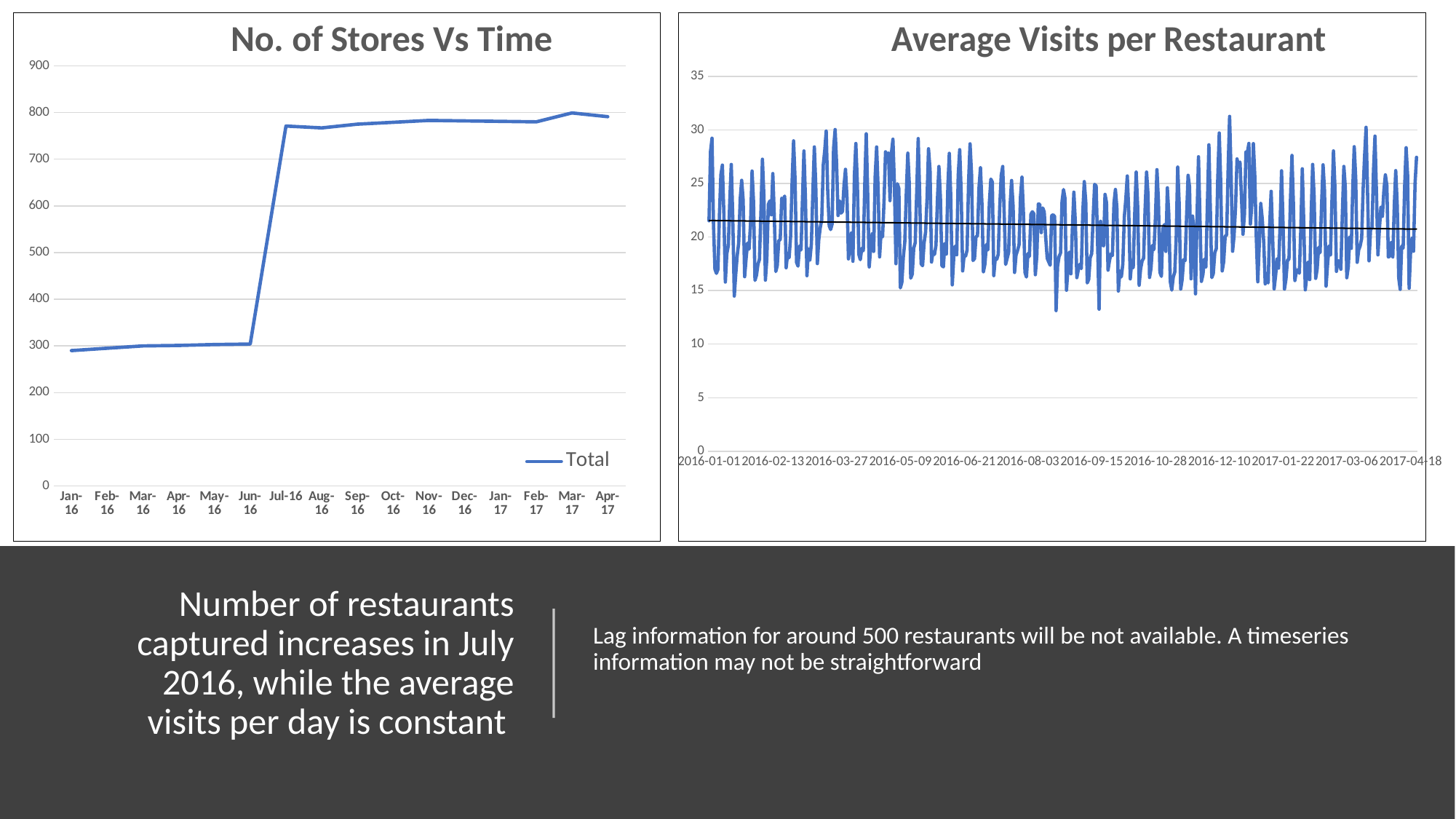

### Chart: No. of Stores Vs Time

| Category | Total |
|---|---|
| Jan-16 | 290.0 |
| Feb-16 | 295.0 |
| Mar-16 | 300.0 |
| Apr-16 | 301.0 |
| May-16 | 303.0 |
| Jun-16 | 304.0 |
| Jul-16 | 771.0 |
| Aug-16 | 767.0 |
| Sep-16 | 775.0 |
| Oct-16 | 779.0 |
| Nov-16 | 783.0 |
| Dec-16 | 782.0 |
| Jan-17 | 781.0 |
| Feb-17 | 780.0 |
| Mar-17 | 799.0 |
| Apr-17 | 791.0 |

### Chart: Average Visits per Restaurant

| Category | Visits/Rest |
|---|---|
| 2016-01-01 | 21.520833333333332 |
| 2016-01-02 | 28.0 |
| 2016-01-03 | 29.234567901234566 |
| 2016-01-04 | 21.18471337579618 |
| 2016-01-05 | 17.0 |
| 2016-01-06 | 16.616 |
| 2016-01-07 | 16.977011494252874 |
| 2016-01-08 | 22.075812274368232 |
| 2016-01-09 | 25.81625441696113 |
| 2016-01-10 | 26.722466960352424 |
| 2016-01-11 | 22.123762376237625 |
| 2016-01-12 | 15.797619047619047 |
| 2016-01-13 | 18.433460076045627 |
| 2016-01-14 | 19.22992700729927 |
| 2016-01-15 | 23.50689655172414 |
| 2016-01-16 | 26.78014184397163 |
| 2016-01-17 | 21.97222222222222 |
| 2016-01-18 | 14.486725663716815 |
| 2016-01-19 | 16.524344569288388 |
| 2016-01-20 | 18.26235741444867 |
| 2016-01-21 | 19.431654676258994 |
| 2016-01-22 | 23.551724137931036 |
| 2016-01-23 | 25.301038062283737 |
| 2016-01-24 | 23.50990099009901 |
| 2016-01-25 | 16.300847457627118 |
| 2016-01-26 | 18.041509433962265 |
| 2016-01-27 | 19.44890510948905 |
| 2016-01-28 | 18.871886120996443 |
| 2016-01-29 | 21.322916666666668 |
| 2016-01-30 | 26.166089965397923 |
| 2016-01-31 | 23.288372093023256 |
| 2016-02-01 | 15.952173913043477 |
| 2016-02-02 | 16.44280442804428 |
| 2016-02-03 | 17.488805970149254 |
| 2016-02-04 | 17.91103202846975 |
| 2016-02-05 | 22.36949152542373 |
| 2016-02-06 | 27.27112676056338 |
| 2016-02-07 | 23.741626794258373 |
| 2016-02-08 | 15.975 |
| 2016-02-09 | 18.01831501831502 |
| 2016-02-10 | 23.050359712230215 |
| 2016-02-11 | 23.382575757575758 |
| 2016-02-12 | 22.083623693379792 |
| 2016-02-13 | 25.93103448275862 |
| 2016-02-14 | 21.990654205607477 |
| 2016-02-15 | 16.783898305084747 |
| 2016-02-16 | 17.332075471698115 |
| 2016-02-17 | 19.65917602996255 |
| 2016-02-18 | 19.76865671641791 |
| 2016-02-19 | 23.62629757785467 |
| 2016-02-20 | 23.5 |
| 2016-02-21 | 23.827102803738317 |
| 2016-02-22 | 17.13215859030837 |
| 2016-02-23 | 18.492424242424242 |
| 2016-02-24 | 18.073260073260073 |
| 2016-02-25 | 20.075 |
| 2016-02-26 | 25.06779661016949 |
| 2016-02-27 | 28.986254295532646 |
| 2016-02-28 | 25.333333333333332 |
| 2016-02-29 | 17.63948497854077 |
| 2016-03-01 | 17.288389513108616 |
| 2016-03-02 | 19.16304347826087 |
| 2016-03-03 | 18.802158273381295 |
| 2016-03-04 | 23.505084745762712 |
| 2016-03-05 | 28.041811846689896 |
| 2016-03-06 | 23.64840182648402 |
| 2016-03-07 | 16.393939393939394 |
| 2016-03-08 | 18.88235294117647 |
| 2016-03-09 | 17.860294117647058 |
| 2016-03-10 | 19.36042402826855 |
| 2016-03-11 | 24.257627118644066 |
| 2016-03-12 | 28.42013888888889 |
| 2016-03-13 | 24.75115207373272 |
| 2016-03-14 | 17.521008403361346 |
| 2016-03-15 | 19.78754578754579 |
| 2016-03-16 | 20.884476534296027 |
| 2016-03-17 | 21.595744680851062 |
| 2016-03-18 | 26.744027303754265 |
| 2016-03-19 | 28.07719298245614 |
| 2016-03-20 | 29.89958158995816 |
| 2016-03-21 | 24.463414634146343 |
| 2016-03-22 | 21.05019305019305 |
| 2016-03-23 | 20.703971119133573 |
| 2016-03-24 | 21.21978021978022 |
| 2016-03-25 | 28.293333333333333 |
| 2016-03-26 | 30.04123711340206 |
| 2016-03-27 | 26.868778280542987 |
| 2016-03-28 | 22.012345679012345 |
| 2016-03-29 | 23.3584229390681 |
| 2016-03-30 | 22.23758865248227 |
| 2016-03-31 | 22.405693950177938 |
| 2016-04-01 | 24.804054054054053 |
| 2016-04-02 | 26.32638888888889 |
| 2016-04-03 | 23.66824644549763 |
| 2016-04-04 | 17.962184873949578 |
| 2016-04-05 | 19.163636363636364 |
| 2016-04-06 | 20.383763837638377 |
| 2016-04-07 | 17.741935483870968 |
| 2016-04-08 | 25.70945945945946 |
| 2016-04-09 | 28.742160278745644 |
| 2016-04-10 | 25.03125 |
| 2016-04-11 | 18.376106194690266 |
| 2016-04-12 | 17.89010989010989 |
| 2016-04-13 | 18.94909090909091 |
| 2016-04-14 | 18.720689655172414 |
| 2016-04-15 | 24.983333333333334 |
| 2016-04-16 | 29.643835616438356 |
| 2016-04-17 | 23.87727272727273 |
| 2016-04-18 | 17.21459227467811 |
| 2016-04-19 | 19.047794117647058 |
| 2016-04-20 | 20.306049822064058 |
| 2016-04-21 | 18.66083916083916 |
| 2016-04-22 | 25.627906976744185 |
| 2016-04-23 | 28.41638225255973 |
| 2016-04-24 | 24.557077625570777 |
| 2016-04-25 | 18.15289256198347 |
| 2016-04-26 | 20.435714285714287 |
| 2016-04-27 | 20.017605633802816 |
| 2016-04-28 | 23.363636363636363 |
| 2016-04-29 | 27.960714285714285 |
| 2016-04-30 | 27.025 |
| 2016-05-01 | 27.838565022421523 |
| 2016-05-02 | 23.403292181069958 |
| 2016-05-03 | 27.86454183266932 |
| 2016-05-04 | 29.136752136752136 |
| 2016-05-05 | 24.826271186440678 |
| 2016-05-06 | 17.515254237288136 |
| 2016-05-07 | 24.97872340425532 |
| 2016-05-08 | 24.535714285714285 |
| 2016-05-09 | 15.25438596491228 |
| 2016-05-10 | 15.760299625468164 |
| 2016-05-11 | 18.137037037037036 |
| 2016-05-12 | 19.52112676056338 |
| 2016-05-13 | 24.042904290429043 |
| 2016-05-14 | 27.83848797250859 |
| 2016-05-15 | 25.065727699530516 |
| 2016-05-16 | 16.162393162393162 |
| 2016-05-17 | 16.53676470588235 |
| 2016-05-18 | 18.975352112676056 |
| 2016-05-19 | 19.461267605633804 |
| 2016-05-20 | 23.960264900662253 |
| 2016-05-21 | 29.2 |
| 2016-05-22 | 24.04566210045662 |
| 2016-05-23 | 17.506224066390043 |
| 2016-05-24 | 17.324817518248175 |
| 2016-05-25 | 19.469964664310954 |
| 2016-05-26 | 20.46527777777778 |
| 2016-05-27 | 23.596026490066226 |
| 2016-05-28 | 28.245791245791246 |
| 2016-05-29 | 26.27927927927928 |
| 2016-05-30 | 17.670886075949365 |
| 2016-05-31 | 18.636042402826856 |
| 2016-06-01 | 18.37630662020906 |
| 2016-06-02 | 19.234875444839858 |
| 2016-06-03 | 23.542087542087543 |
| 2016-06-04 | 26.59450171821306 |
| 2016-06-05 | 23.728506787330318 |
| 2016-06-06 | 17.329113924050635 |
| 2016-06-07 | 17.215827338129497 |
| 2016-06-08 | 19.378947368421052 |
| 2016-06-09 | 18.413793103448278 |
| 2016-06-10 | 24.702970297029704 |
| 2016-06-11 | 27.822147651006713 |
| 2016-06-12 | 23.827433628318584 |
| 2016-06-13 | 15.536290322580646 |
| 2016-06-14 | 18.154121863799283 |
| 2016-06-15 | 19.16370106761566 |
| 2016-06-16 | 18.34494773519164 |
| 2016-06-17 | 25.74013157894737 |
| 2016-06-18 | 28.161073825503355 |
| 2016-06-19 | 24.228070175438596 |
| 2016-06-20 | 16.83817427385892 |
| 2016-06-21 | 18.323636363636364 |
| 2016-06-22 | 18.233215547703182 |
| 2016-06-23 | 18.785467128027683 |
| 2016-06-24 | 25.220394736842106 |
| 2016-06-25 | 28.70805369127517 |
| 2016-06-26 | 25.859649122807017 |
| 2016-06-27 | 17.811475409836067 |
| 2016-06-28 | 17.993006993006993 |
| 2016-06-29 | 20.027874564459932 |
| 2016-06-30 | 20.129692832764505 |
| 2016-07-01 | 24.55217965653897 |
| 2016-07-02 | 26.474898236092265 |
| 2016-07-03 | 23.199649737302977 |
| 2016-07-04 | 16.76243980738363 |
| 2016-07-05 | 17.473684210526315 |
| 2016-07-06 | 19.30952380952381 |
| 2016-07-07 | 18.804081632653062 |
| 2016-07-08 | 23.202334630350194 |
| 2016-07-09 | 25.41231593038822 |
| 2016-07-10 | 25.14974182444062 |
| 2016-07-11 | 16.400641025641026 |
| 2016-07-12 | 18.039829302987197 |
| 2016-07-13 | 17.92471590909091 |
| 2016-07-14 | 18.405405405405407 |
| 2016-07-15 | 22.772549019607844 |
| 2016-07-16 | 25.75908479138627 |
| 2016-07-17 | 26.592833876221498 |
| 2016-07-18 | 22.186046511627907 |
| 2016-07-19 | 17.444615384615386 |
| 2016-07-20 | 18.018156424581004 |
| 2016-07-21 | 18.582763337893297 |
| 2016-07-22 | 22.965923984272607 |
| 2016-07-23 | 25.28380187416332 |
| 2016-07-24 | 22.878260869565217 |
| 2016-07-25 | 16.693270735524255 |
| 2016-07-26 | 18.316473988439306 |
| 2016-07-27 | 18.73919107391911 |
| 2016-07-28 | 19.272972972972973 |
| 2016-07-29 | 23.791395045632335 |
| 2016-07-30 | 25.597054886211513 |
| 2016-07-31 | 22.2672268907563 |
| 2016-08-01 | 16.70394736842105 |
| 2016-08-02 | 16.26906474820144 |
| 2016-08-03 | 18.456614509246087 |
| 2016-08-04 | 18.202185792349727 |
| 2016-08-05 | 22.13689700130378 |
| 2016-08-06 | 22.36216216216216 |
| 2016-08-07 | 22.176573426573427 |
| 2016-08-08 | 16.486443381180223 |
| 2016-08-09 | 18.26080892608089 |
| 2016-08-10 | 23.08567415730337 |
| 2016-08-11 | 23.06764705882353 |
| 2016-08-12 | 20.415472779369626 |
| 2016-08-13 | 22.72067901234568 |
| 2016-08-14 | 22.352941176470587 |
| 2016-08-15 | 20.0 |
| 2016-08-16 | 18.01814882032668 |
| 2016-08-17 | 17.683153013910356 |
| 2016-08-18 | 17.37215909090909 |
| 2016-08-19 | 21.996026490066225 |
| 2016-08-20 | 22.087365591397848 |
| 2016-08-21 | 21.924460431654676 |
| 2016-08-22 | 13.132879045996592 |
| 2016-08-23 | 17.285714285714285 |
| 2016-08-24 | 18.177966101694917 |
| 2016-08-25 | 18.517482517482517 |
| 2016-08-26 | 23.305151915455745 |
| 2016-08-27 | 24.436906377204885 |
| 2016-08-28 | 23.63573883161512 |
| 2016-08-29 | 15.031645569620252 |
| 2016-08-30 | 17.01862464183381 |
| 2016-08-31 | 18.57983193277311 |
| 2016-09-01 | 16.57162346521146 |
| 2016-09-02 | 20.926988265971318 |
| 2016-09-03 | 24.19281914893617 |
| 2016-09-04 | 21.296684118673646 |
| 2016-09-05 | 16.210963455149503 |
| 2016-09-06 | 16.961810466760962 |
| 2016-09-07 | 17.47008547008547 |
| 2016-09-08 | 17.056833558863328 |
| 2016-09-09 | 22.30039011703511 |
| 2016-09-10 | 25.17890520694259 |
| 2016-09-11 | 23.289115646258505 |
| 2016-09-12 | 15.717665615141955 |
| 2016-09-13 | 16.046610169491526 |
| 2016-09-14 | 18.072727272727274 |
| 2016-09-15 | 18.460916442048518 |
| 2016-09-16 | 21.88258064516129 |
| 2016-09-17 | 24.923898531375166 |
| 2016-09-18 | 24.784313725490197 |
| 2016-09-19 | 19.264650283553877 |
| 2016-09-20 | 13.261980830670927 |
| 2016-09-21 | 21.474789915966387 |
| 2016-09-22 | 19.354558610709116 |
| 2016-09-23 | 19.174479166666668 |
| 2016-09-24 | 23.986666666666668 |
| 2016-09-25 | 23.23170731707317 |
| 2016-09-26 | 16.911392405063292 |
| 2016-09-27 | 17.81856540084388 |
| 2016-09-28 | 18.422316384180792 |
| 2016-09-29 | 18.2710027100271 |
| 2016-09-30 | 23.161917098445596 |
| 2016-10-01 | 24.447263017356477 |
| 2016-10-02 | 22.72680412371134 |
| 2016-10-03 | 14.956869009584665 |
| 2016-10-04 | 16.84285714285714 |
| 2016-10-05 | 16.285302593659942 |
| 2016-10-06 | 17.487144790257105 |
| 2016-10-07 | 21.875324675324677 |
| 2016-10-08 | 23.576923076923077 |
| 2016-10-09 | 25.707792207792206 |
| 2016-10-10 | 22.416363636363638 |
| 2016-10-11 | 16.093023255813954 |
| 2016-10-12 | 17.73617021276596 |
| 2016-10-13 | 17.13225371120108 |
| 2016-10-14 | 22.089974293059125 |
| 2016-10-15 | 26.069611780455155 |
| 2016-10-16 | 22.852233676975946 |
| 2016-10-17 | 15.498397435897436 |
| 2016-10-18 | 17.026722925457104 |
| 2016-10-19 | 17.775766016713092 |
| 2016-10-20 | 18.026845637583893 |
| 2016-10-21 | 22.554557124518613 |
| 2016-10-22 | 26.070666666666668 |
| 2016-10-23 | 23.958904109589042 |
| 2016-10-24 | 16.229793977812996 |
| 2016-10-25 | 17.072727272727274 |
| 2016-10-26 | 19.226256983240223 |
| 2016-10-27 | 18.83651226158038 |
| 2016-10-28 | 21.94263363754889 |
| 2016-10-29 | 26.29605263157895 |
| 2016-10-30 | 23.375617792421746 |
| 2016-10-31 | 16.712519319938178 |
| 2016-11-01 | 16.33570412517781 |
| 2016-11-02 | 20.785714285714285 |
| 2016-11-03 | 21.168154761904763 |
| 2016-11-04 | 18.660574412532636 |
| 2016-11-05 | 24.604 |
| 2016-11-06 | 22.164948453608247 |
| 2016-11-07 | 15.83147853736089 |
| 2016-11-08 | 15.045714285714286 |
| 2016-11-09 | 16.264957264957264 |
| 2016-11-10 | 16.722371967654986 |
| 2016-11-11 | 20.048114434330298 |
| 2016-11-12 | 26.53825857519789 |
| 2016-11-13 | 23.10327022375215 |
| 2016-11-14 | 15.140822784810126 |
| 2016-11-15 | 16.027181688125893 |
| 2016-11-16 | 17.898891966759003 |
| 2016-11-17 | 17.802419354838708 |
| 2016-11-18 | 22.0727969348659 |
| 2016-11-19 | 25.76953642384106 |
| 2016-11-20 | 24.68173913043478 |
| 2016-11-21 | 16.1008 |
| 2016-11-22 | 21.965940054495913 |
| 2016-11-23 | 20.514880952380953 |
| 2016-11-24 | 14.694677871148459 |
| 2016-11-25 | 21.881971465629054 |
| 2016-11-26 | 27.5006711409396 |
| 2016-11-27 | 21.81569965870307 |
| 2016-11-28 | 15.858712715855573 |
| 2016-11-29 | 16.52054794520548 |
| 2016-11-30 | 17.94289693593315 |
| 2016-12-01 | 17.214965986394557 |
| 2016-12-02 | 22.866407263294423 |
| 2016-12-03 | 28.62091503267974 |
| 2016-12-04 | 22.58388157894737 |
| 2016-12-05 | 16.212698412698412 |
| 2016-12-06 | 16.583098591549295 |
| 2016-12-07 | 18.56050069541029 |
| 2016-12-08 | 18.918120805369128 |
| 2016-12-09 | 25.445302445302445 |
| 2016-12-10 | 29.71838331160365 |
| 2016-12-11 | 25.013136288998357 |
| 2016-12-12 | 16.841149773071105 |
| 2016-12-13 | 17.691135734072024 |
| 2016-12-14 | 20.068775790921595 |
| 2016-12-15 | 20.216288384512684 |
| 2016-12-16 | 26.445012787723787 |
| 2016-12-17 | 31.26727509778357 |
| 2016-12-18 | 25.875816993464053 |
| 2016-12-19 | 18.677083333333332 |
| 2016-12-20 | 20.122085048010973 |
| 2016-12-21 | 22.79539295392954 |
| 2016-12-22 | 27.295212765957448 |
| 2016-12-23 | 26.592286501377412 |
| 2016-12-24 | 27.006765899864682 |
| 2016-12-25 | 23.623376623376622 |
| 2016-12-26 | 20.26112759643917 |
| 2016-12-27 | 22.136798905608757 |
| 2016-12-28 | 27.95125348189415 |
| 2016-12-29 | 27.936578171091444 |
| 2016-12-30 | 28.74390243902439 |
| 2016-12-31 | 21.205128205128204 |
| 2017-01-01 | 23.102040816326532 |
| 2017-01-02 | 28.729591836734695 |
| 2017-01-03 | 25.6796875 |
| 2017-01-04 | 19.854636591478698 |
| 2017-01-05 | 15.819967266775777 |
| 2017-01-06 | 19.368200836820083 |
| 2017-01-07 | 23.140730717185384 |
| 2017-01-08 | 21.70212765957447 |
| 2017-01-09 | 19.4585635359116 |
| 2017-01-10 | 15.623298033282905 |
| 2017-01-11 | 16.324675324675326 |
| 2017-01-12 | 15.715076071922544 |
| 2017-01-13 | 21.155038759689923 |
| 2017-01-14 | 24.273794002607563 |
| 2017-01-15 | 20.13605442176871 |
| 2017-01-16 | 15.157650695517775 |
| 2017-01-17 | 16.420143884892088 |
| 2017-01-18 | 17.954674220963174 |
| 2017-01-19 | 17.106182795698924 |
| 2017-01-20 | 21.025641025641026 |
| 2017-01-21 | 26.192660550458715 |
| 2017-01-22 | 21.35215946843854 |
| 2017-01-23 | 15.141732283464567 |
| 2017-01-24 | 16.08926080892608 |
| 2017-01-25 | 17.850068775790923 |
| 2017-01-26 | 17.9142091152815 |
| 2017-01-27 | 23.341869398207425 |
| 2017-01-28 | 27.62401055408971 |
| 2017-01-29 | 23.094616639477977 |
| 2017-01-30 | 15.93613707165109 |
| 2017-01-31 | 16.830319888734355 |
| 2017-02-01 | 16.95264623955432 |
| 2017-02-02 | 16.621151271753682 |
| 2017-02-03 | 20.77179487179487 |
| 2017-02-04 | 26.38051948051948 |
| 2017-02-05 | 21.130730050933785 |
| 2017-02-06 | 15.068429237947123 |
| 2017-02-07 | 16.341954022988507 |
| 2017-02-08 | 17.654114365411438 |
| 2017-02-09 | 16.027210884353742 |
| 2017-02-10 | 22.2312661498708 |
| 2017-02-11 | 26.78717598908595 |
| 2017-02-12 | 23.731578947368423 |
| 2017-02-13 | 16.141965678627145 |
| 2017-02-14 | 16.983471074380166 |
| 2017-02-15 | 19.026134800550206 |
| 2017-02-16 | 18.544235924932977 |
| 2017-02-17 | 23.09627727856226 |
| 2017-02-18 | 26.75064935064935 |
| 2017-02-19 | 24.334991708126037 |
| 2017-02-20 | 15.41390205371248 |
| 2017-02-21 | 17.386363636363637 |
| 2017-02-22 | 19.146206896551725 |
| 2017-02-23 | 18.33288770053476 |
| 2017-02-24 | 23.58732212160414 |
| 2017-02-25 | 28.04539559014267 |
| 2017-02-26 | 24.71523178807947 |
| 2017-02-27 | 16.79969650986343 |
| 2017-02-28 | 17.794520547945204 |
| 2017-03-01 | 17.715076071922546 |
| 2017-03-02 | 16.997297297297298 |
| 2017-03-03 | 22.166877370417193 |
| 2017-03-04 | 26.59741935483871 |
| 2017-03-05 | 24.651006711409394 |
| 2017-03-06 | 16.20184899845917 |
| 2017-03-07 | 17.220833333333335 |
| 2017-03-08 | 19.994535519125684 |
| 2017-03-09 | 18.9503355704698 |
| 2017-03-10 | 24.47631241997439 |
| 2017-03-11 | 28.438709677419354 |
| 2017-03-12 | 25.48936170212766 |
| 2017-03-13 | 17.64360902255639 |
| 2017-03-14 | 18.79532967032967 |
| 2017-03-15 | 19.173024523160763 |
| 2017-03-16 | 19.857331571994717 |
| 2017-03-17 | 24.42052565707134 |
| 2017-03-18 | 27.617875647668395 |
| 2017-03-19 | 30.252747252747252 |
| 2017-03-20 | 24.043399638336346 |
| 2017-03-21 | 17.78486646884273 |
| 2017-03-22 | 20.686301369863013 |
| 2017-03-23 | 20.865965834428383 |
| 2017-03-24 | 26.26108998732573 |
| 2017-03-25 | 29.427835051546392 |
| 2017-03-26 | 24.098333333333333 |
| 2017-03-27 | 18.33583208395802 |
| 2017-03-28 | 20.79891304347826 |
| 2017-03-29 | 22.779452054794522 |
| 2017-03-30 | 21.936842105263157 |
| 2017-03-31 | 24.328244274809162 |
| 2017-04-01 | 25.810635538261998 |
| 2017-04-02 | 24.822147651006713 |
| 2017-04-03 | 18.138674884437595 |
| 2017-04-04 | 18.211404728789987 |
| 2017-04-05 | 19.489655172413794 |
| 2017-04-06 | 18.143048128342247 |
| 2017-04-07 | 22.86845466155811 |
| 2017-04-08 | 26.203631647211413 |
| 2017-04-09 | 23.018549747048905 |
| 2017-04-10 | 16.18856259659969 |
| 2017-04-11 | 15.113103448275861 |
| 2017-04-12 | 19.142657342657344 |
| 2017-04-13 | 18.96965699208443 |
| 2017-04-14 | 24.74589127686473 |
| 2017-04-15 | 28.34550195567145 |
| 2017-04-16 | 25.838815789473685 |
| 2017-04-17 | 15.2171875 |
| 2017-04-18 | 18.656984785615492 |
| 2017-04-19 | 19.900544959128066 |
| 2017-04-20 | 18.678237650200266 |
| 2017-04-21 | 25.03061224489796 |
| 2017-04-22 | 27.448320413436694 |
Lag information for around 500 restaurants will be not available. A timeseries information may not be straightforward
# Number of restaurants captured increases in July 2016, while the average visits per day is constant